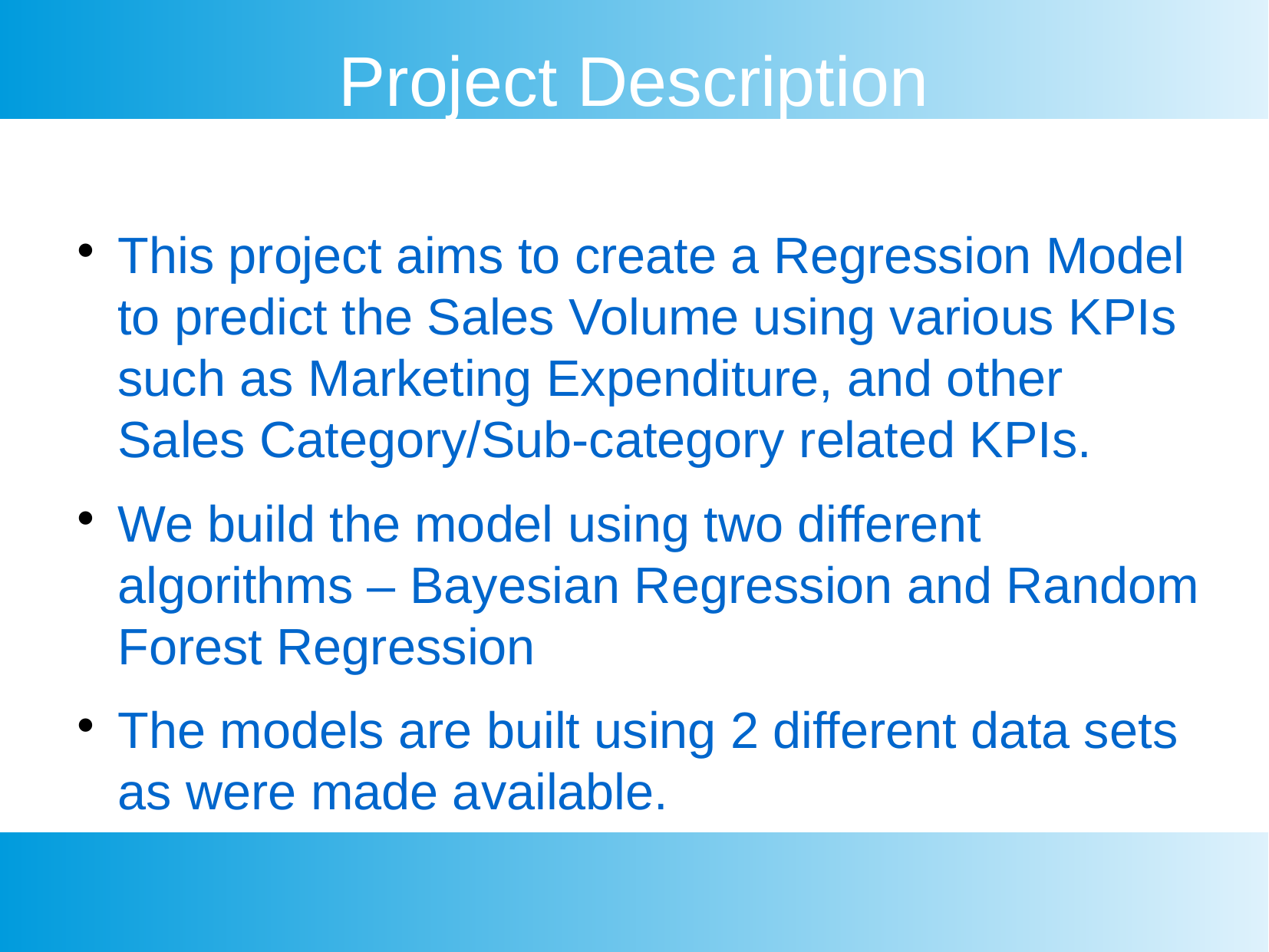

Project Description
This project aims to create a Regression Model to predict the Sales Volume using various KPIs such as Marketing Expenditure, and other Sales Category/Sub-category related KPIs.
We build the model using two different algorithms – Bayesian Regression and Random Forest Regression
The models are built using 2 different data sets as were made available.